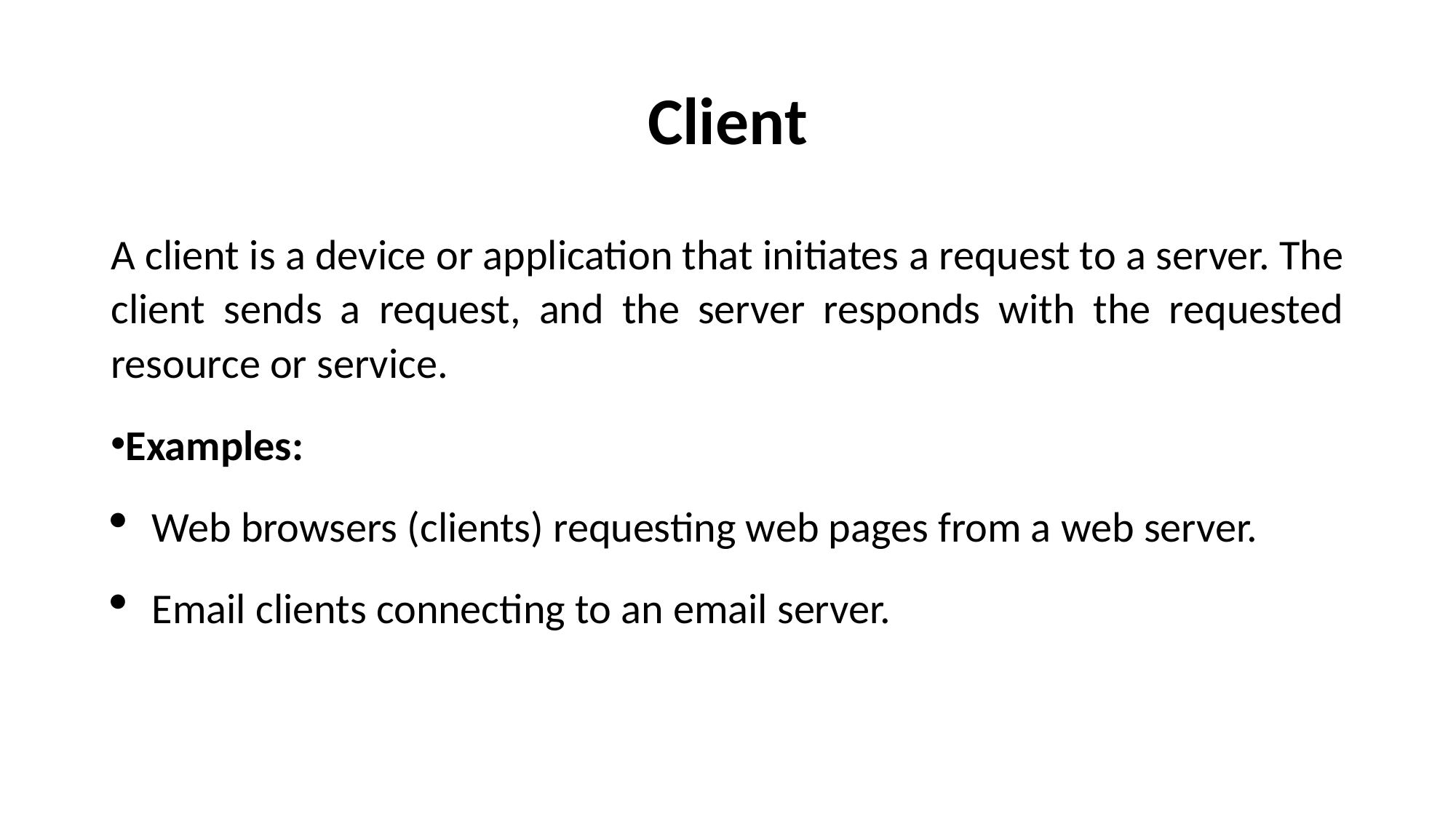

# Client
A client is a device or application that initiates a request to a server. The client sends a request, and the server responds with the requested resource or service.
Examples:
Web browsers (clients) requesting web pages from a web server.
Email clients connecting to an email server.